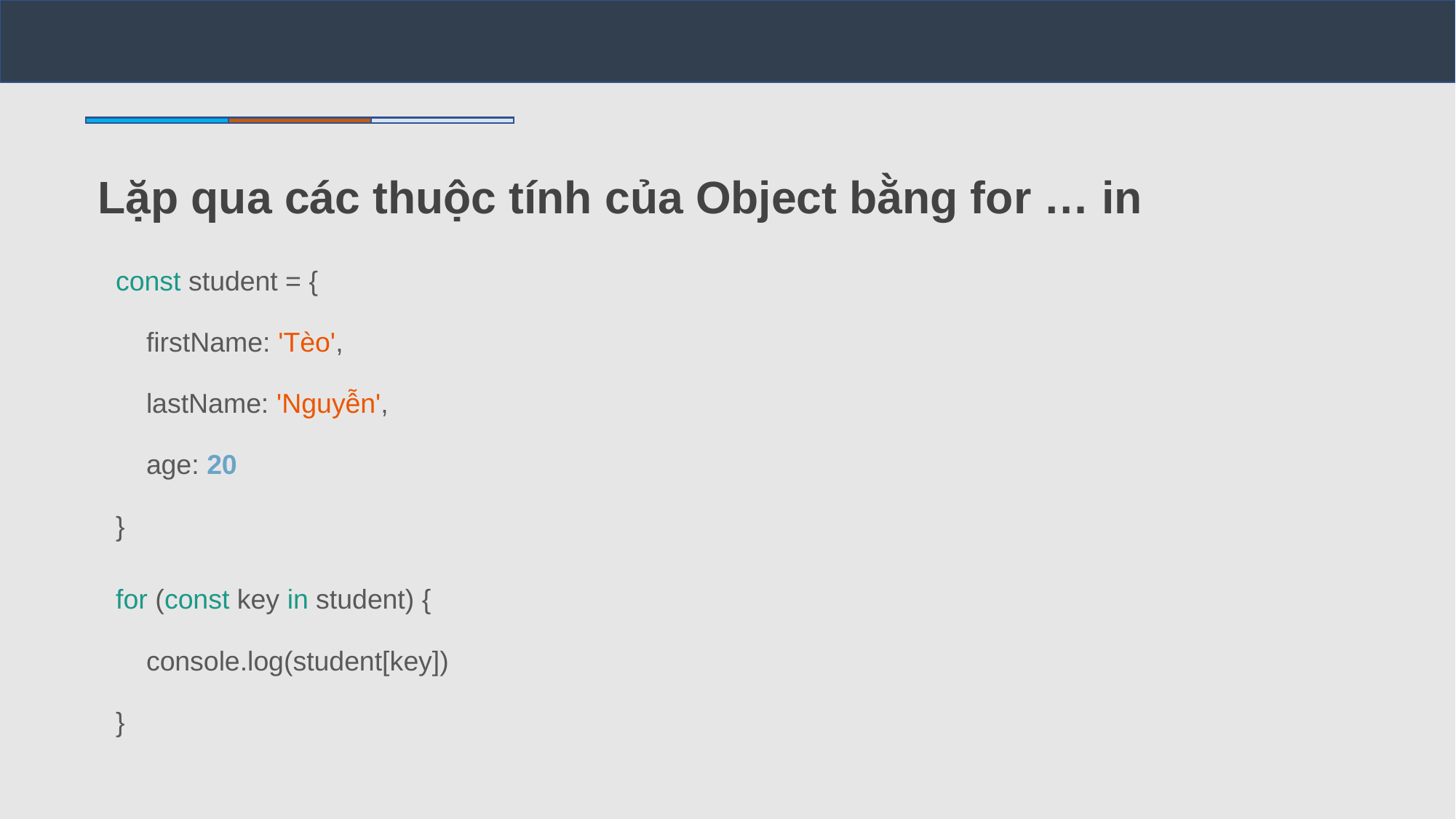

Lặp qua các thuộc tính của Object bằng for … in
const student = {
    firstName: 'Tèo',
    lastName: 'Nguyễn',
    age: 20
}
for (const key in student) {
    console.log(student[key])
}